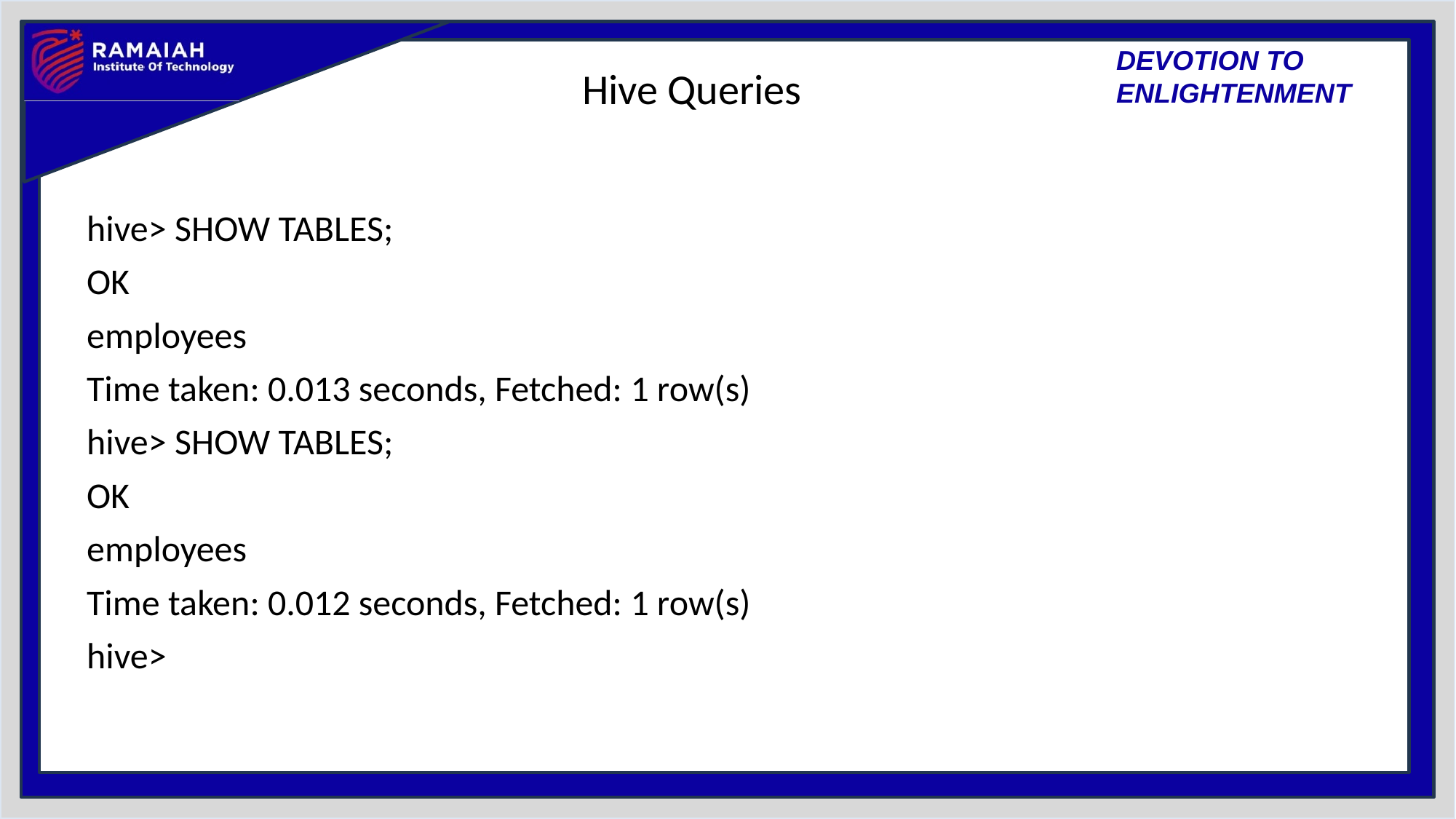

# Hive Queries
hive> SHOW TABLES;
OK
employees
Time taken: 0.013 seconds, Fetched: 1 row(s)
hive> SHOW TABLES;
OK
employees
Time taken: 0.012 seconds, Fetched: 1 row(s)
hive>